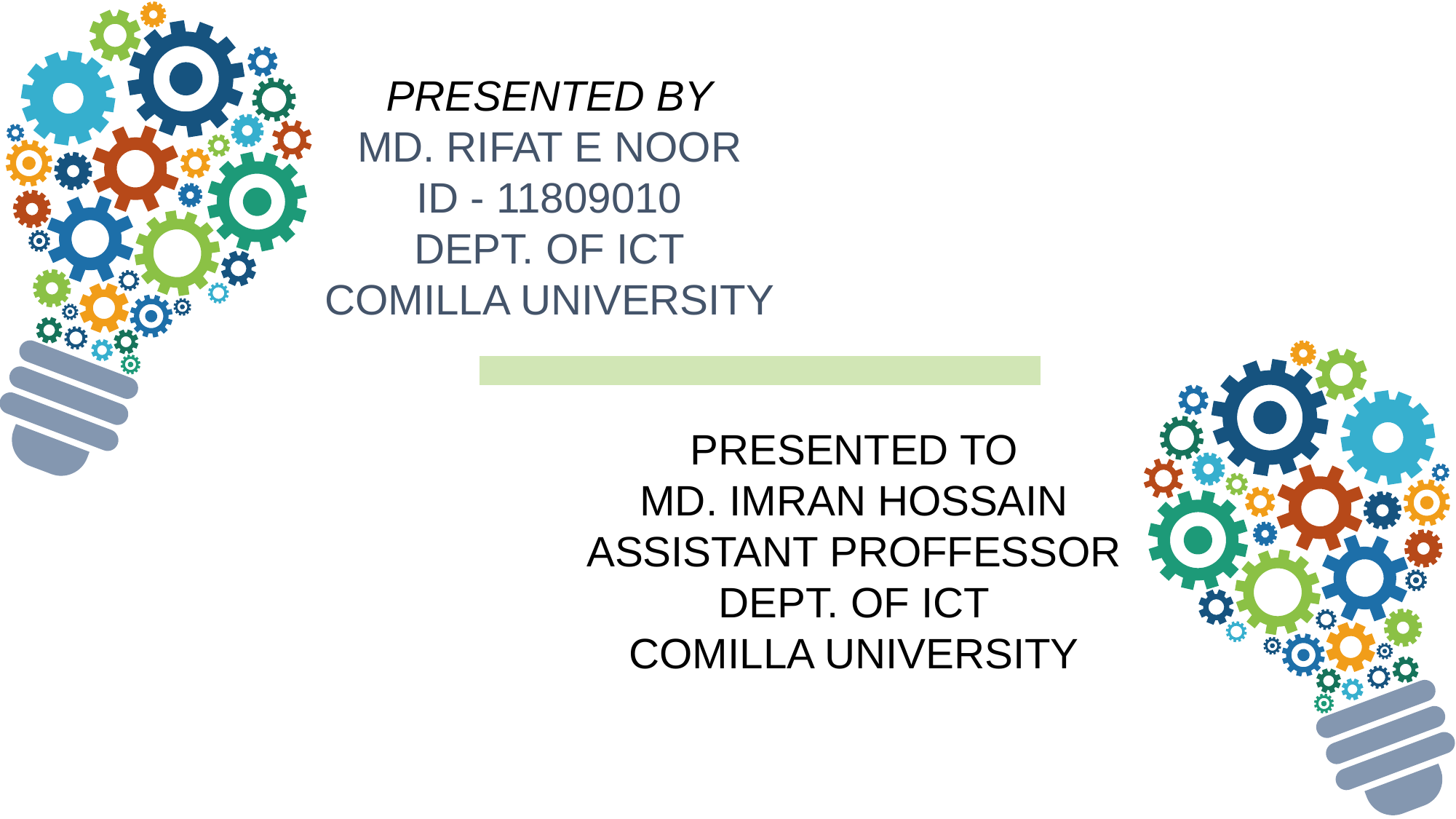

PRESENTED BY
MD. RIFAT E NOOR
ID - 11809010
DEPT. OF ICT
COMILLA UNIVERSITY

PRESENTED TO
MD. IMRAN HOSSAIN
ASSISTANT PROFFESSOR
DEPT. OF ICT
COMILLA UNIVERSITY